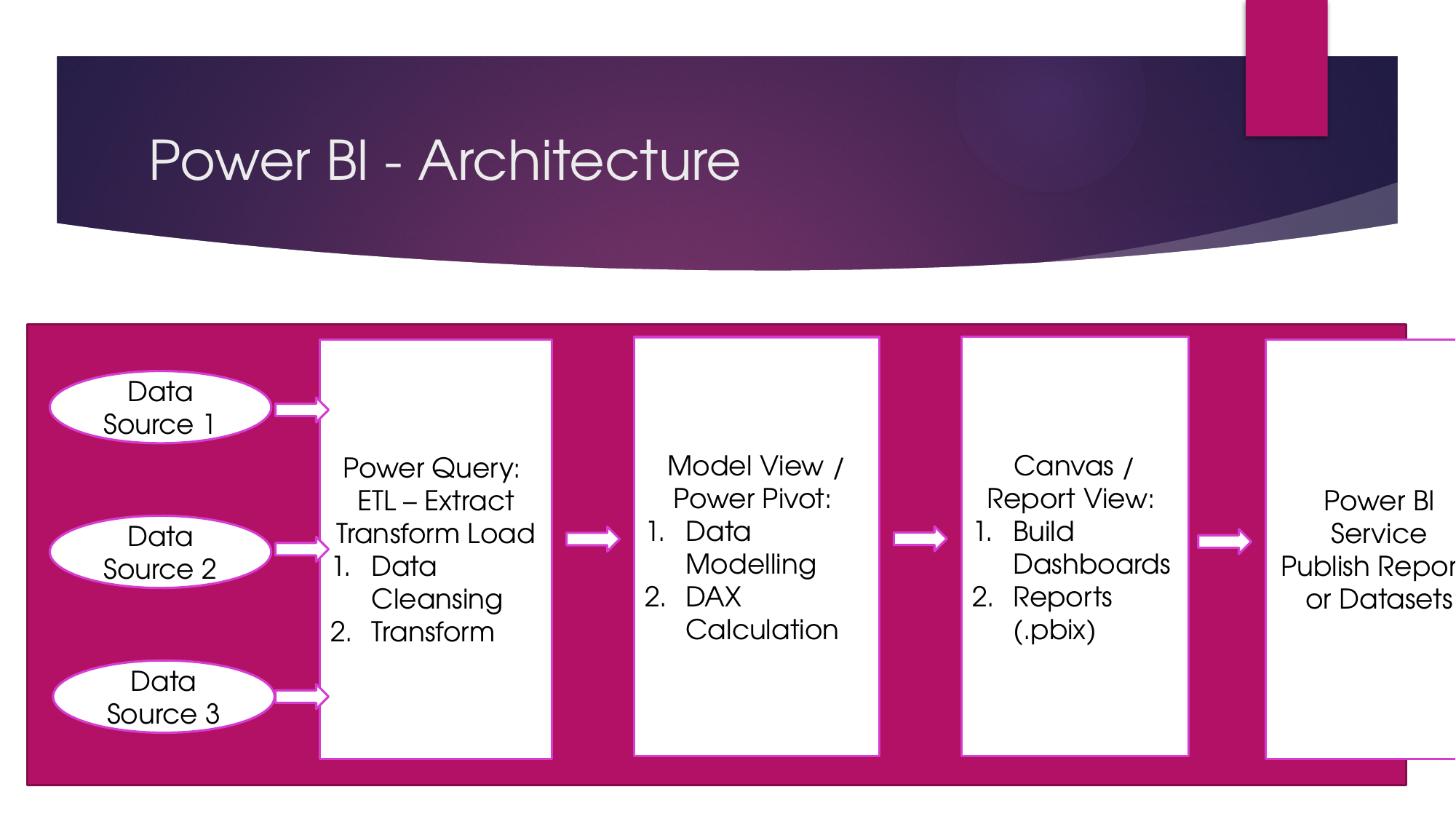

# Power BI - Architecture

Canvas / Report View:
Build Dashboards
Reports (.pbix)
Model View / Power Pivot:
Data Modelling
DAX Calculation
Power Query:
ETL – Extract Transform Load
Data Cleansing
Transform
Power BI Service
Publish Reports or Datasets
Data Source 1

Data Source 2

Data Source 3